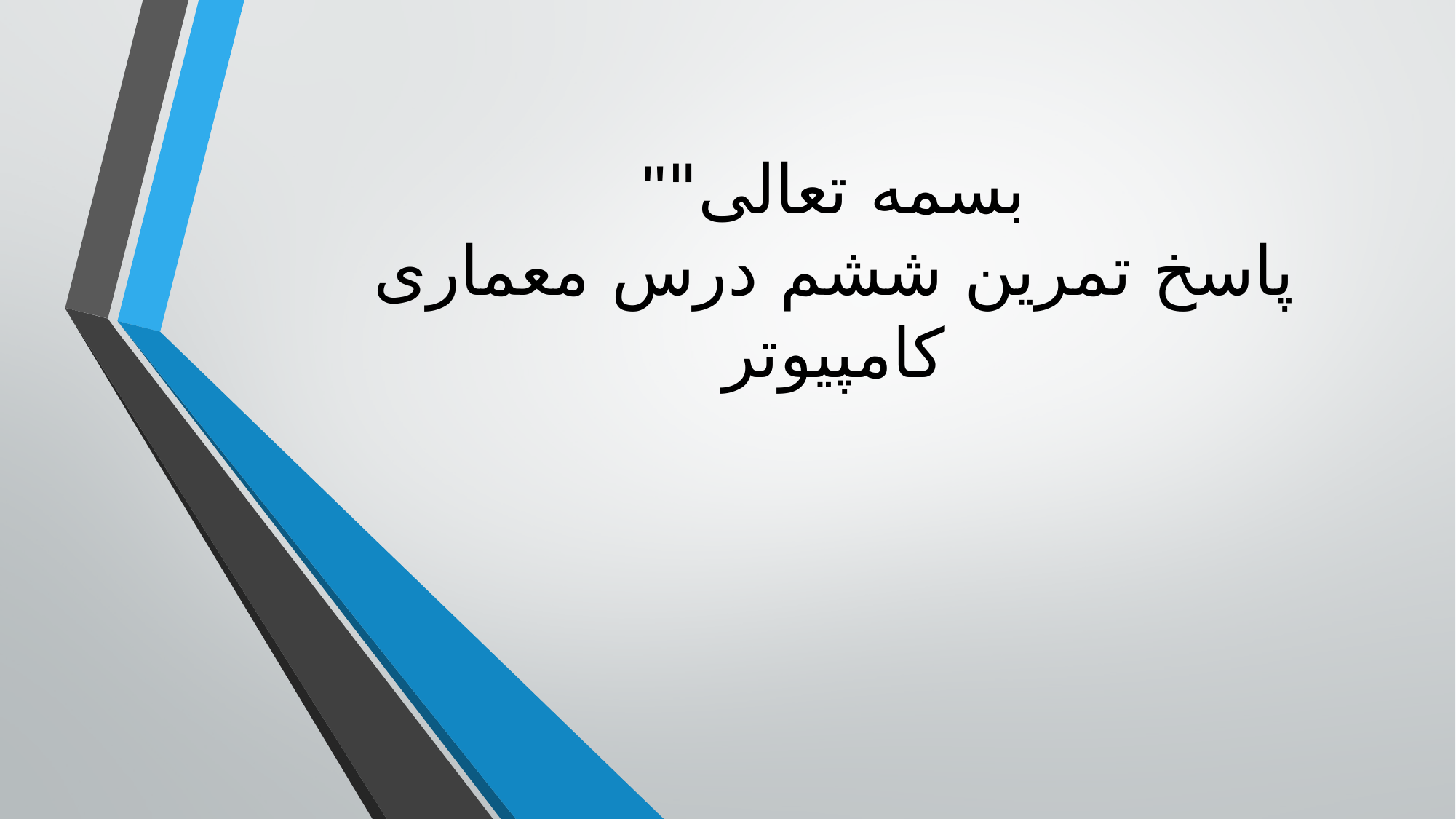

# "بسمه تعالی" پاسخ تمرین ششم درس معماری کامپیوتر